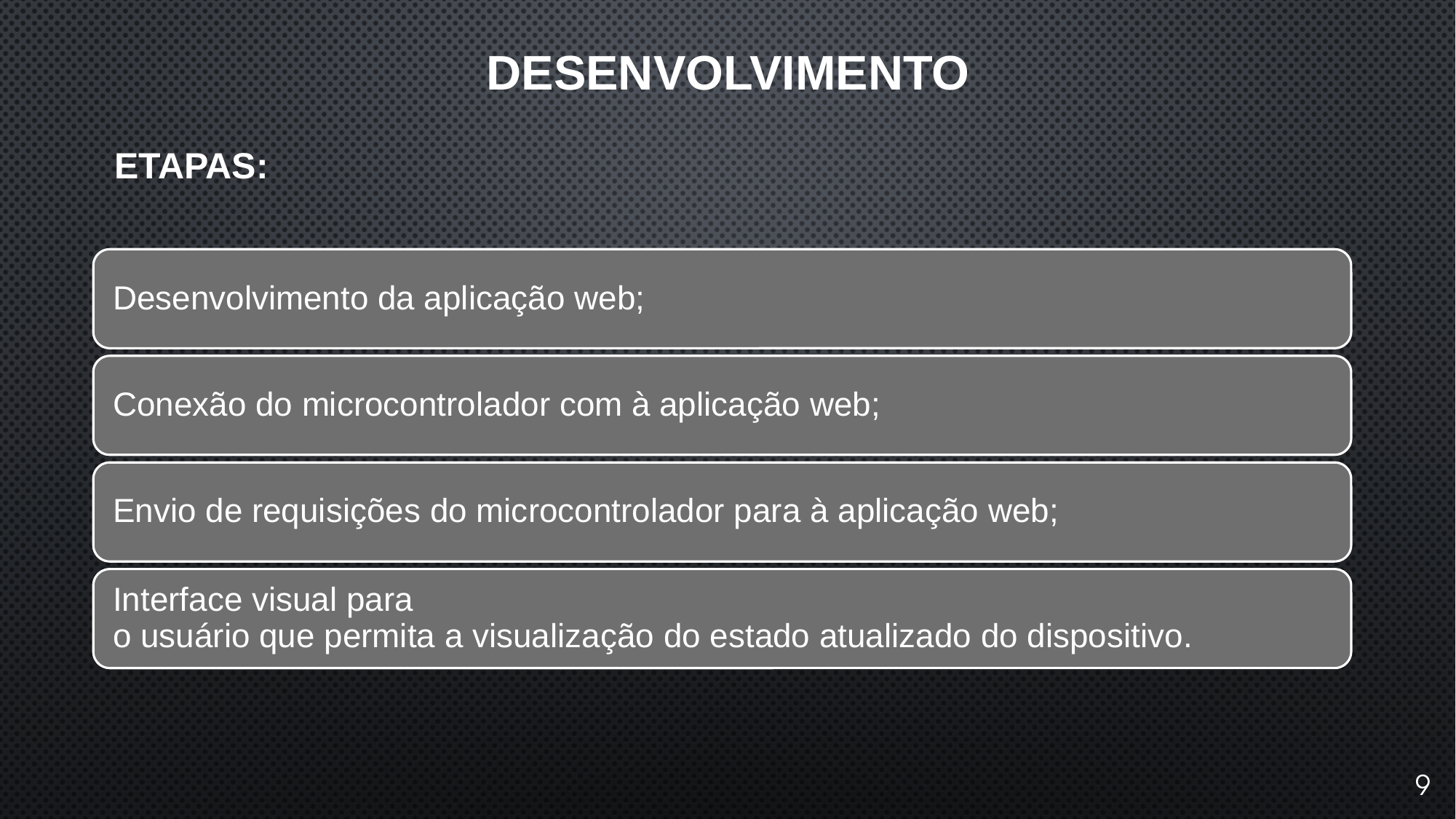

# desenvolvimento
Etapas:
Desenvolvimento da aplicação web;
Conexão do microcontrolador com à aplicação web;
Envio de requisições do microcontrolador para à aplicação web;
Interface visual para o usuário que permita a visualização do estado atualizado do dispositivo.
9